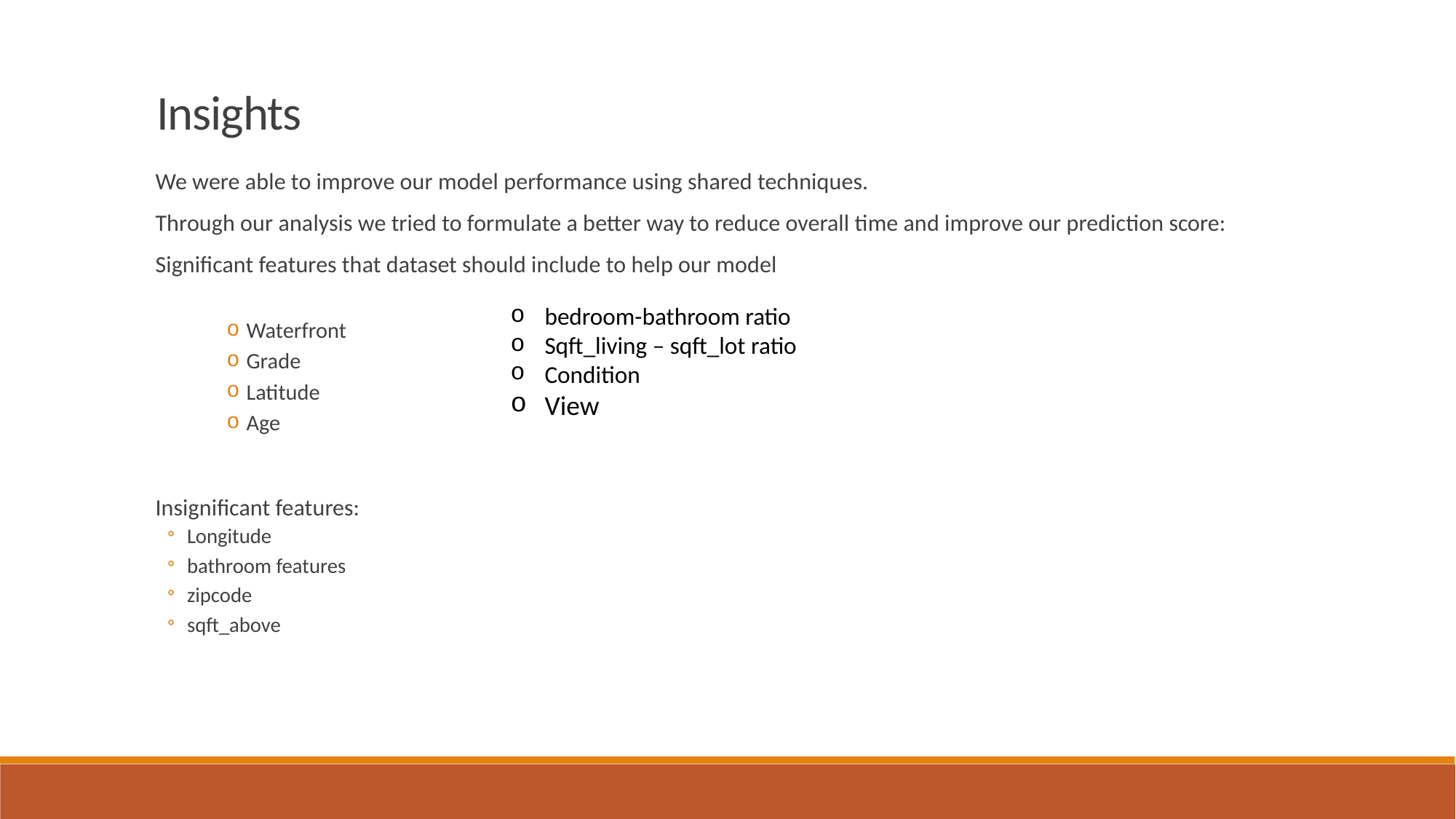

Insights
We were able to improve our model performance using shared techniques.
Through our analysis we tried to formulate a better way to reduce overall time and improve our prediction score:
Significant features that dataset should include to help our model

Waterfront
Grade
Latitude
Age

Insignificant features:
Longitude
bathroom features
zipcode
sqft_above

bedroom-bathroom ratio
Sqft_living – sqft_lot ratio
Condition
View